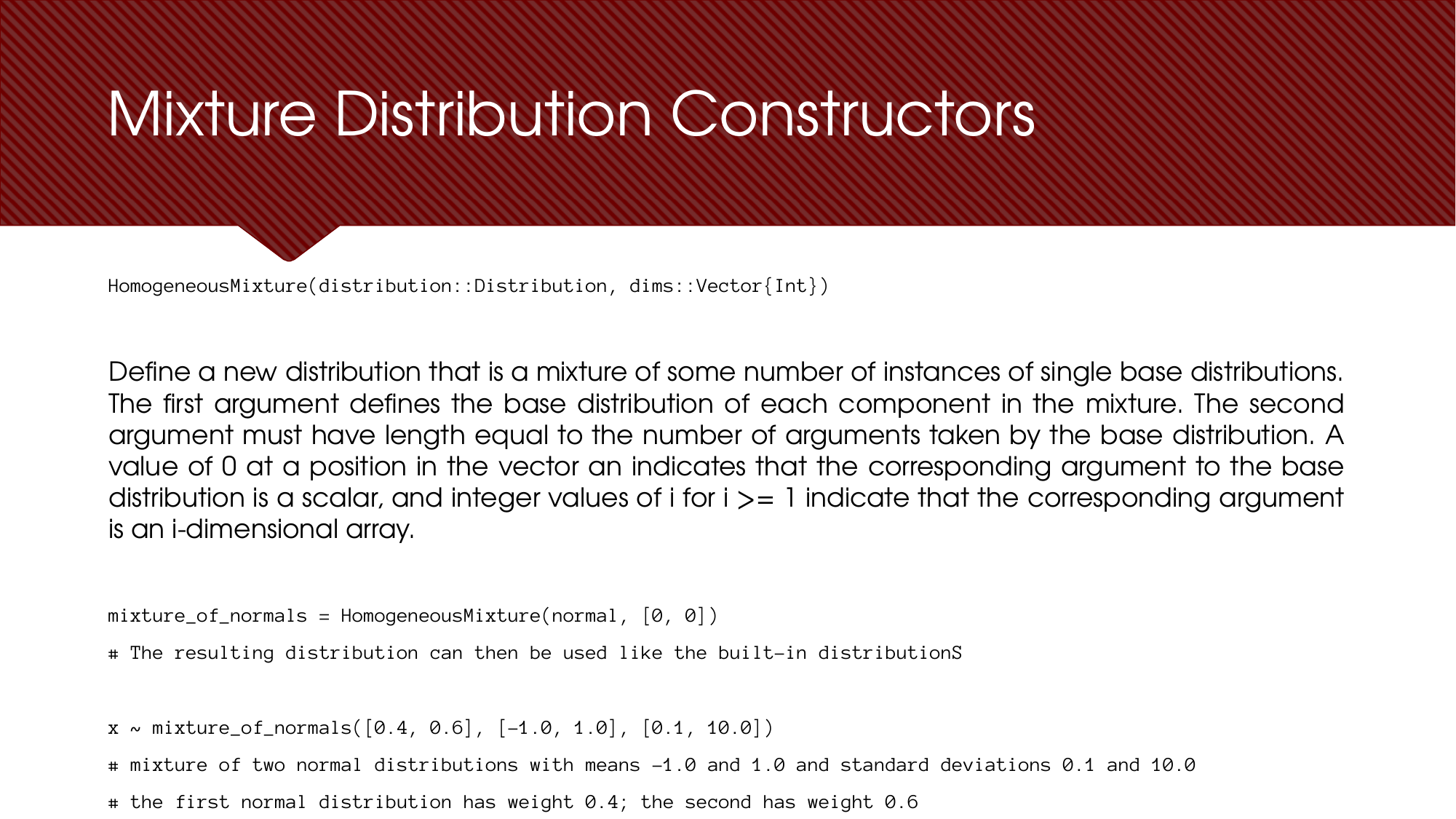

# Mixture Distribution Constructors
HomogeneousMixture(distribution::Distribution, dims::Vector{Int})

Define a new distribution that is a mixture of some number of instances of single base distributions. The first argument defines the base distribution of each component in the mixture. The second argument must have length equal to the number of arguments taken by the base distribution. A value of 0 at a position in the vector an indicates that the corresponding argument to the base distribution is a scalar, and integer values of i for i >= 1 indicate that the corresponding argument is an i-dimensional array.

mixture_of_normals = HomogeneousMixture(normal, [0, 0])
# The resulting distribution can then be used like the built-in distributionS

x ~ mixture_of_normals([0.4, 0.6], [-1.0, 1.0], [0.1, 10.0])
# mixture of two normal distributions with means -1.0 and 1.0 and standard deviations 0.1 and 10.0
# the first normal distribution has weight 0.4; the second has weight 0.6